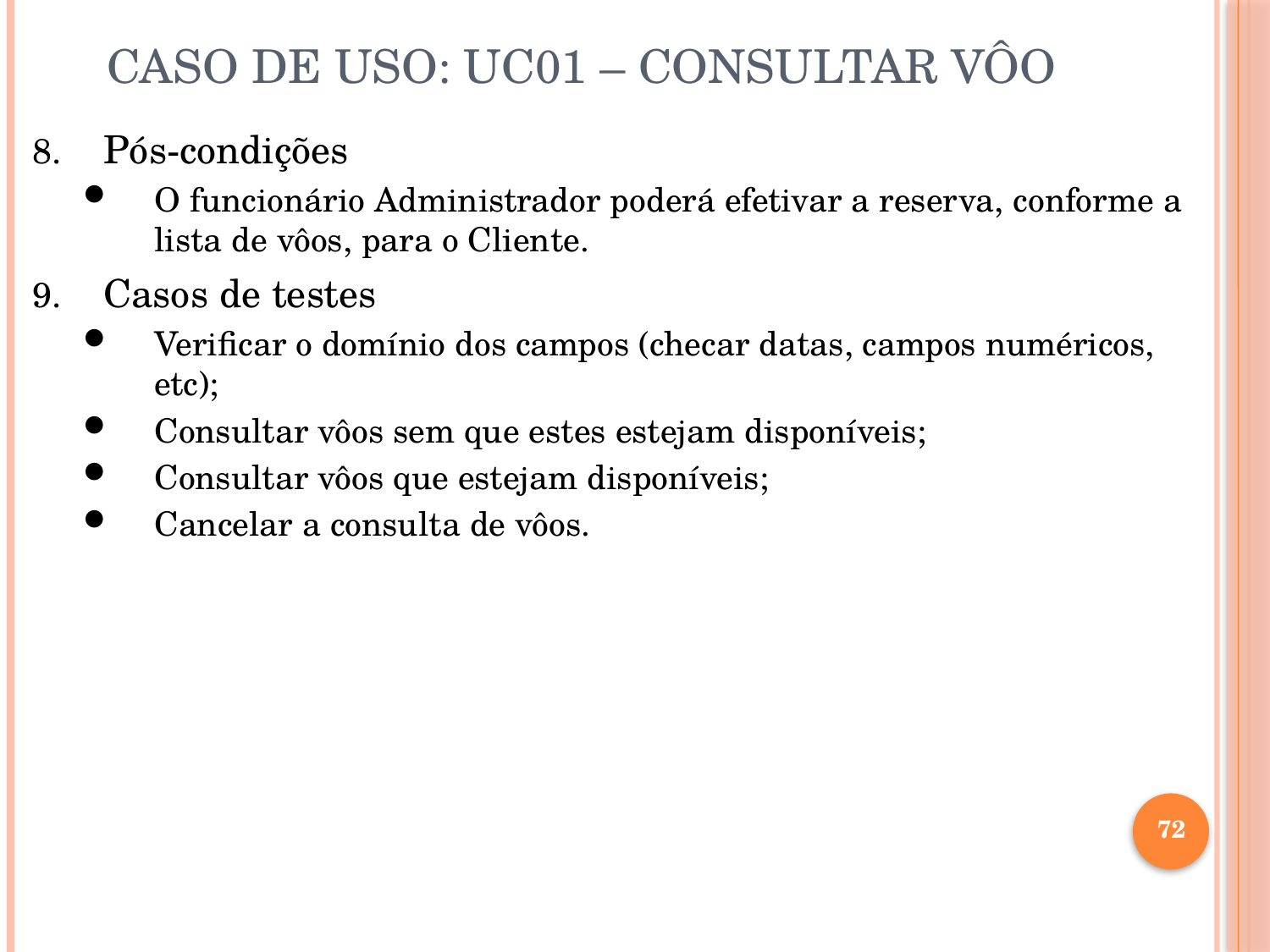

# Caso de Uso: UC01 – Consultar Vôo
Pós-condições
O funcionário Administrador poderá efetivar a reserva, conforme a lista de vôos, para o Cliente.
Casos de testes
Verificar o domínio dos campos (checar datas, campos numéricos, etc);
Consultar vôos sem que estes estejam disponíveis;
Consultar vôos que estejam disponíveis;
Cancelar a consulta de vôos.
72